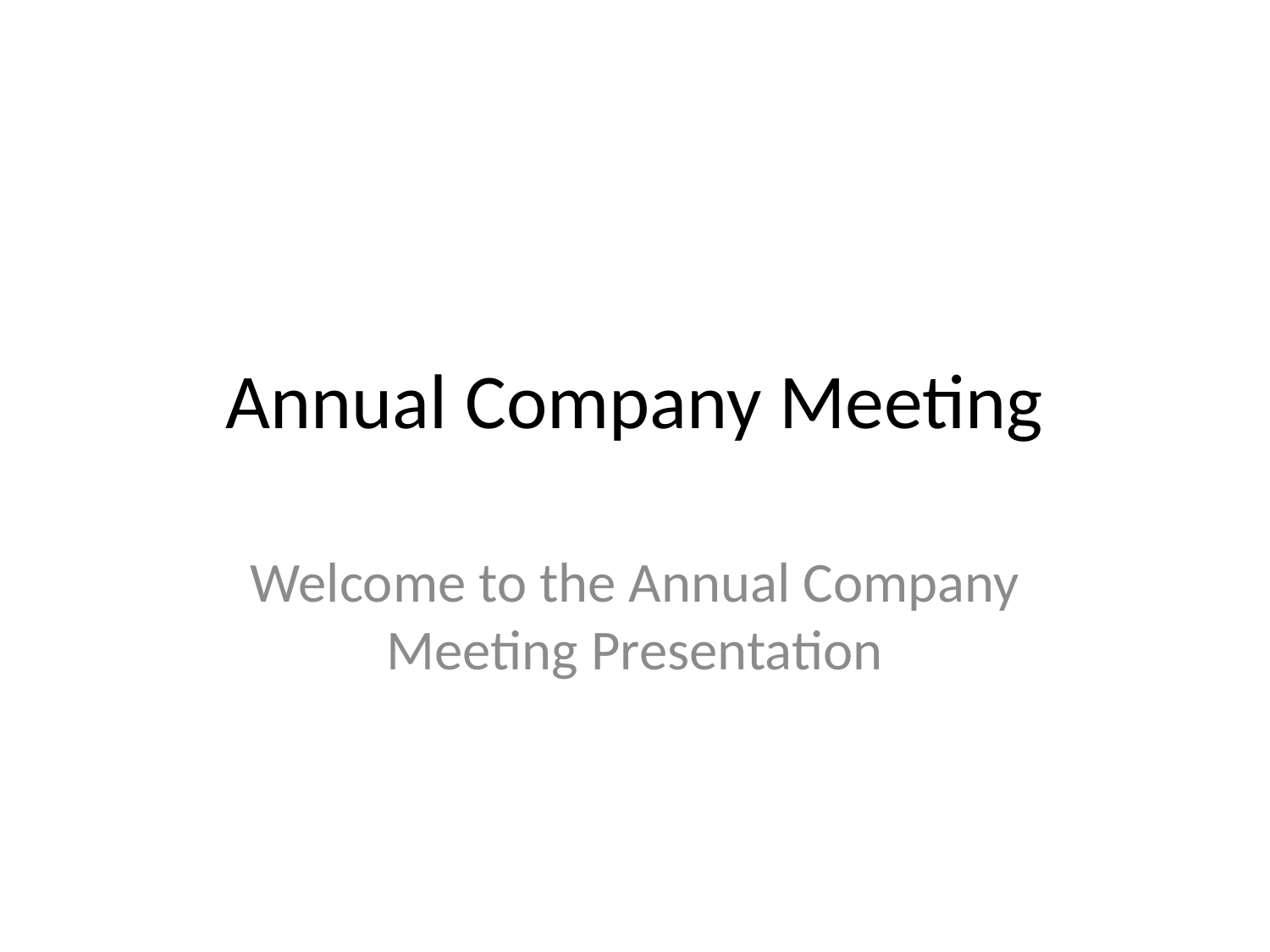

# Annual Company Meeting
Welcome to the Annual Company Meeting Presentation